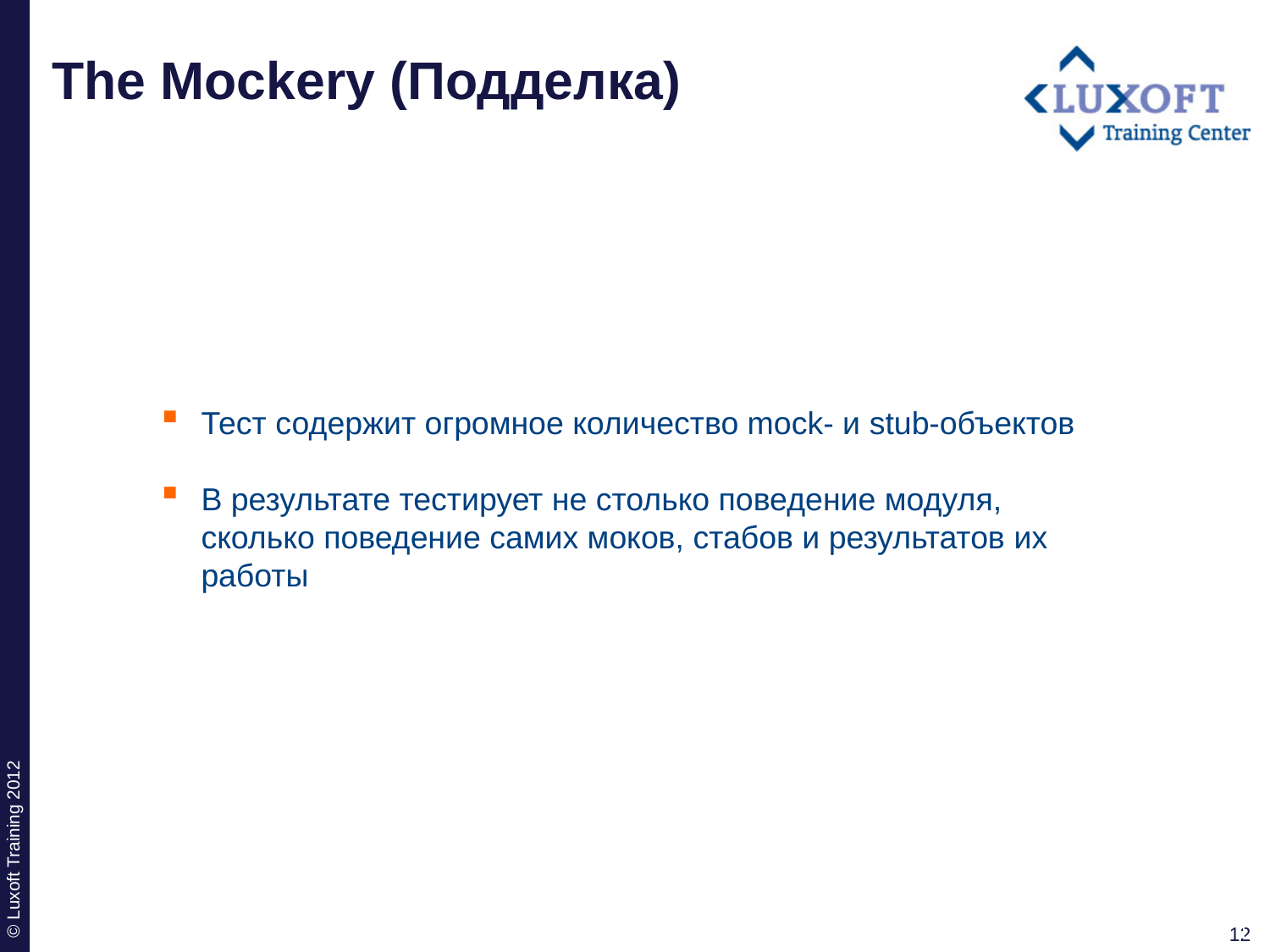

# The Mockery (Подделка)
Тест содержит огромное количество mock- и stub-объектов

В результате тестирует не столько поведение модуля, сколько поведение самих моков, стабов и результатов их работы